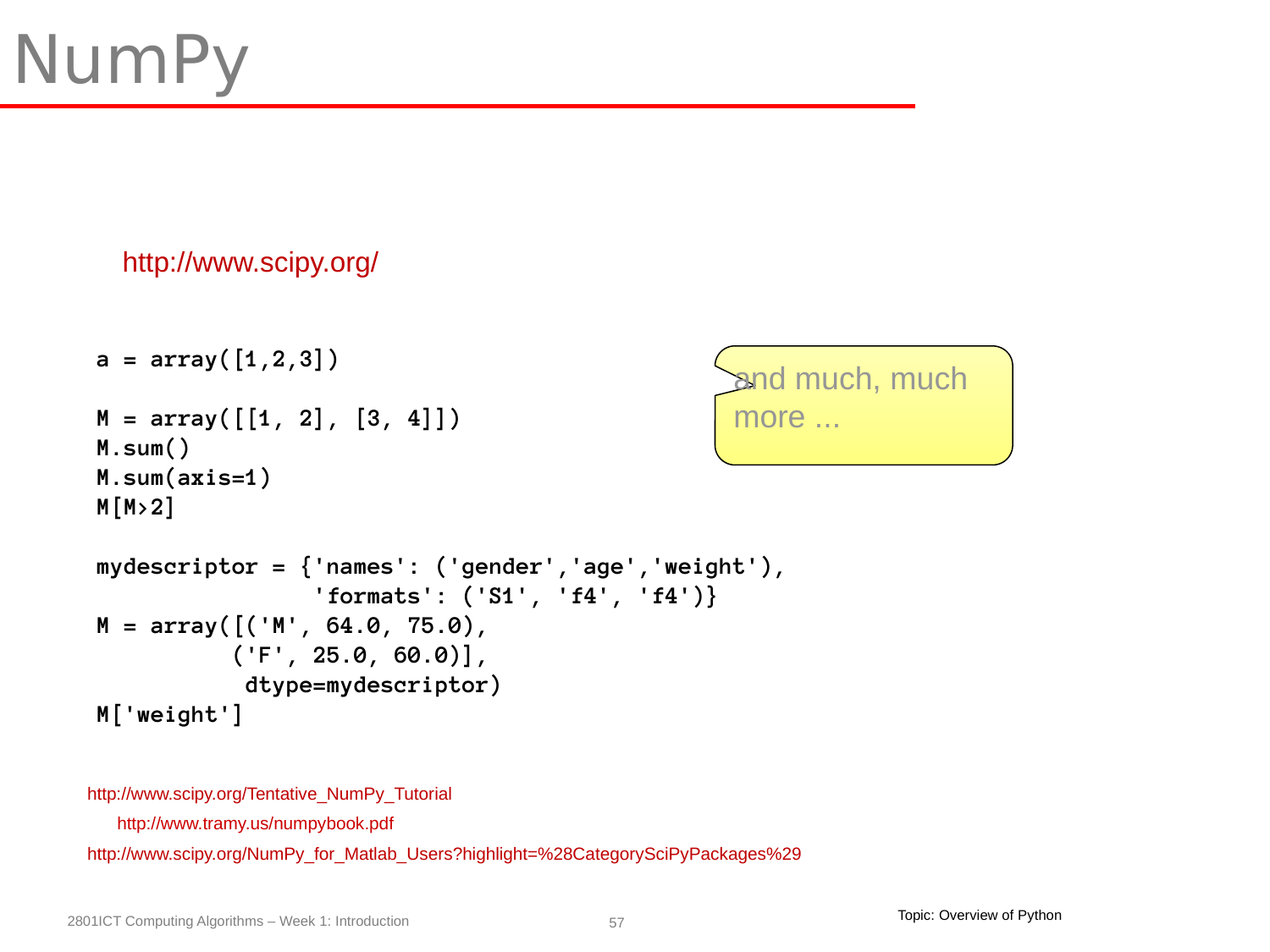

NumPy
http://www.scipy.org/
a = array([1,2,3])
M = array([[1, 2], [3, 4]])
M.sum()
M.sum(axis=1)
M[M>2]
mydescriptor = {'names': ('gender','age','weight'),
                'formats': ('S1', 'f4', 'f4')}
M = array([('M', 64.0, 75.0),
          ('F', 25.0, 60.0)],
           dtype=mydescriptor)
M['weight']
and much, much more ...
http://www.scipy.org/Tentative_NumPy_Tutorial
http://www.tramy.us/numpybook.pdf
http://www.scipy.org/NumPy_for_Matlab_Users?highlight=%28CategorySciPyPackages%29
Topic: Overview of Python